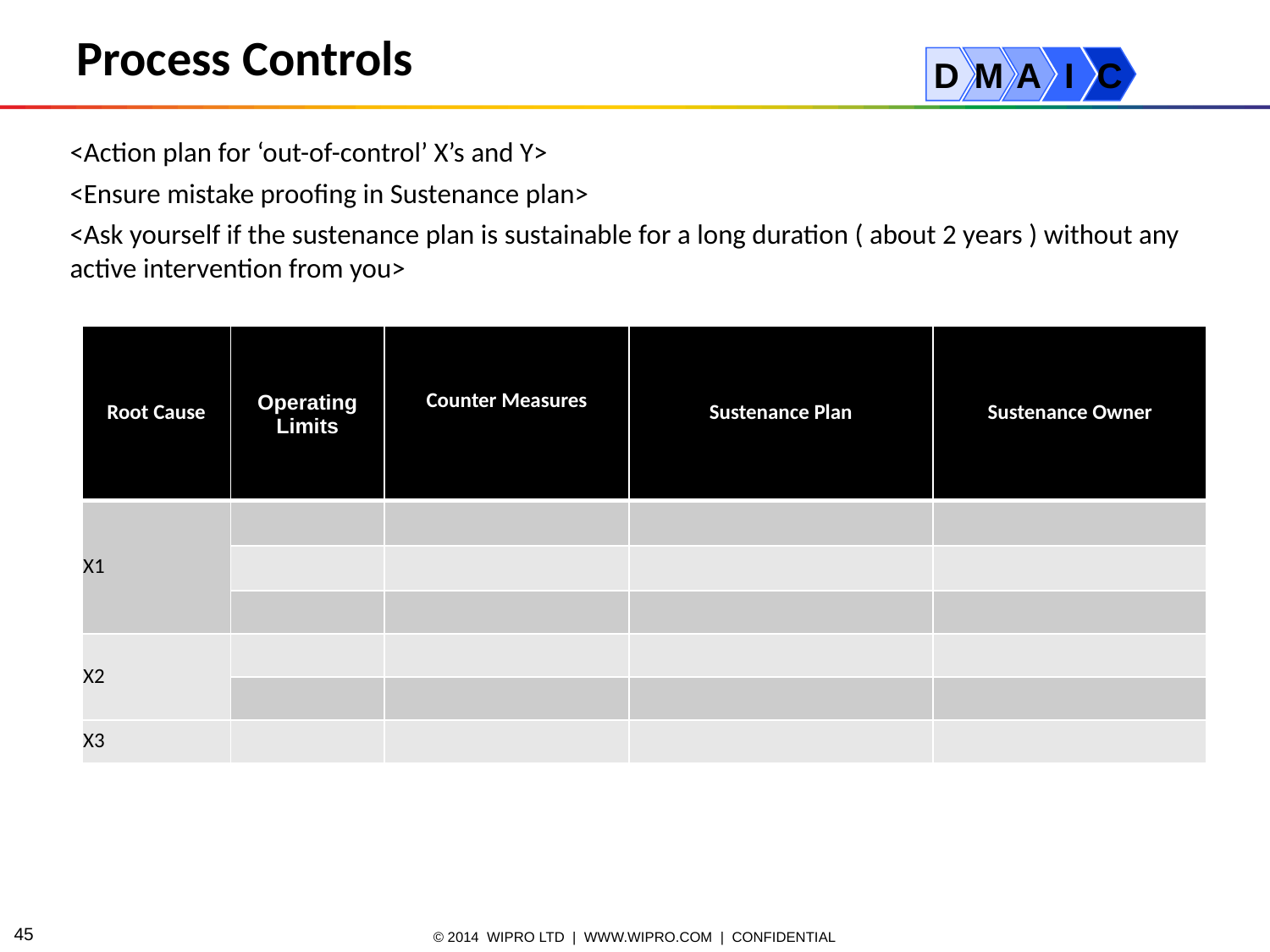

Process Controls
D
M
A
I
C
<Action plan for ‘out-of-control’ X’s and Y>
<Ensure mistake proofing in Sustenance plan>
<Ask yourself if the sustenance plan is sustainable for a long duration ( about 2 years ) without any active intervention from you>
| Root Cause | Operating Limits | Counter Measures | Sustenance Plan | Sustenance Owner |
| --- | --- | --- | --- | --- |
| X1 |  |  |  |  |
|  |  |  |  |  |
|  |  |  |  |  |
| X2 |  |  |  |  |
|  |  |  |  |  |
| X3 |  |  |  |  |